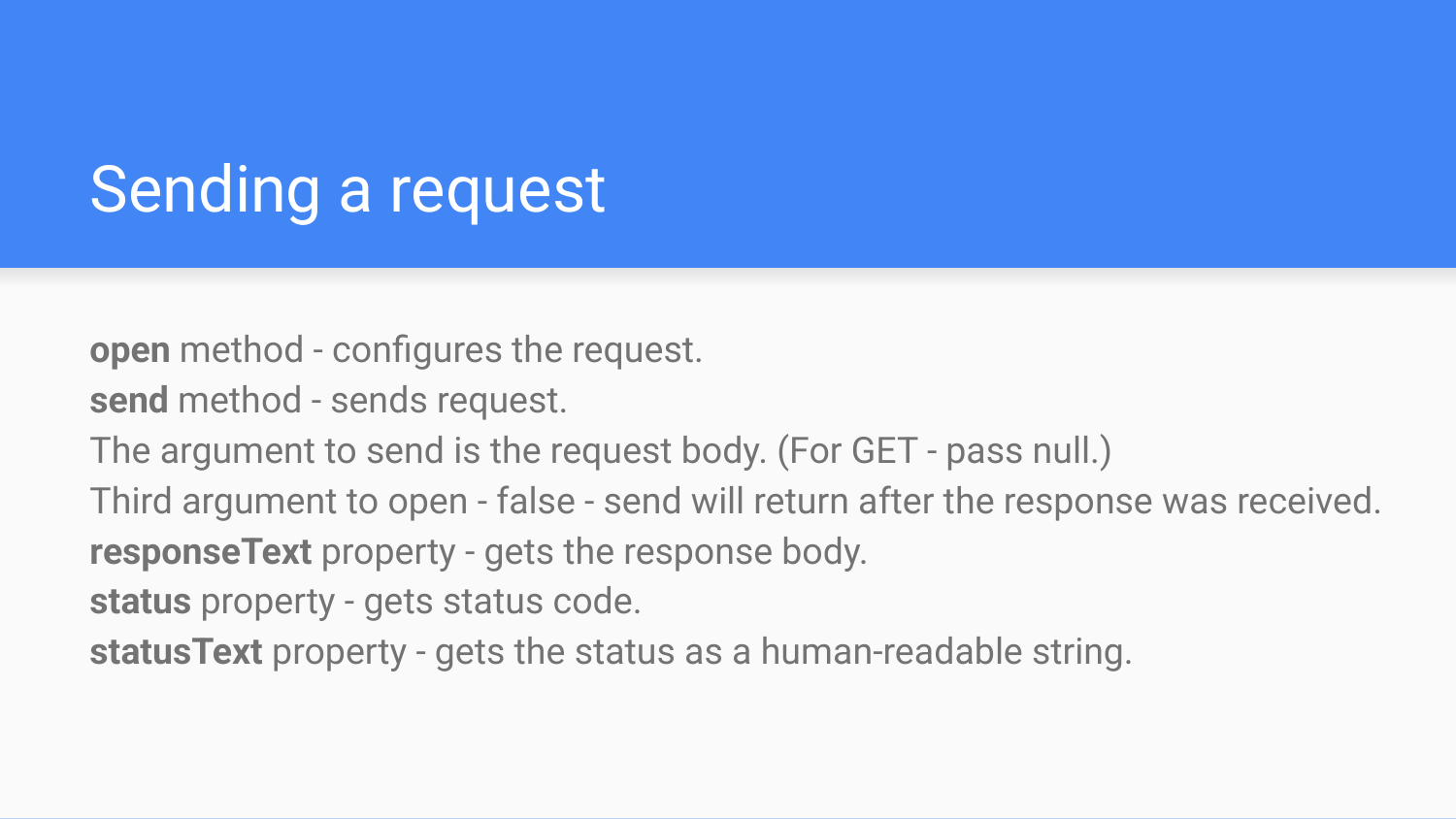

# Sending a request
open method - configures the request.
send method - sends request.
The argument to send is the request body. (For GET - pass null.)
Third argument to open - false - send will return after the response was received.
responseText property - gets the response body.
status property - gets status code.
statusText property - gets the status as a human-readable string.